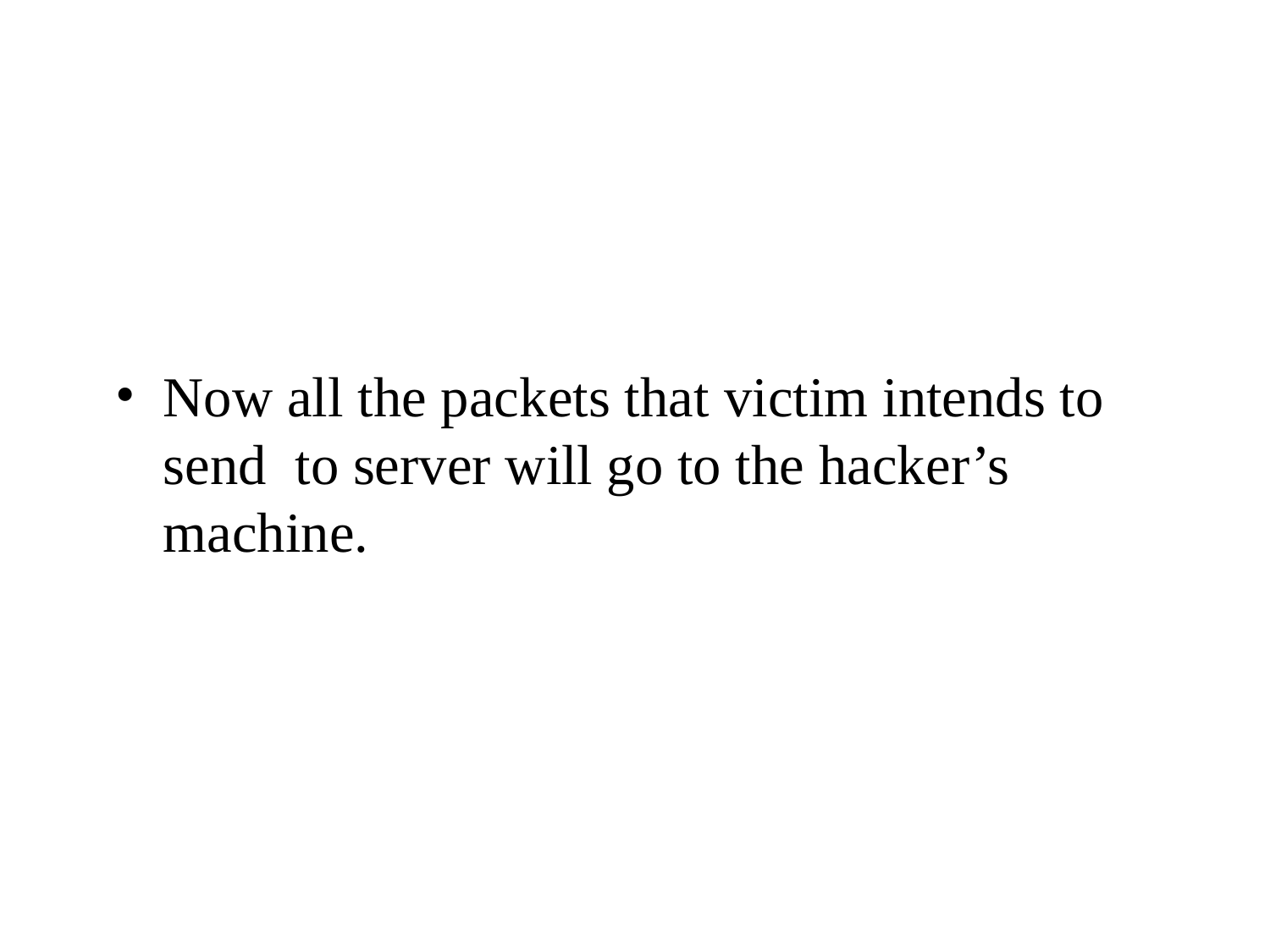

Now all the packets that victim intends to send  to server will go to the hacker’s machine.